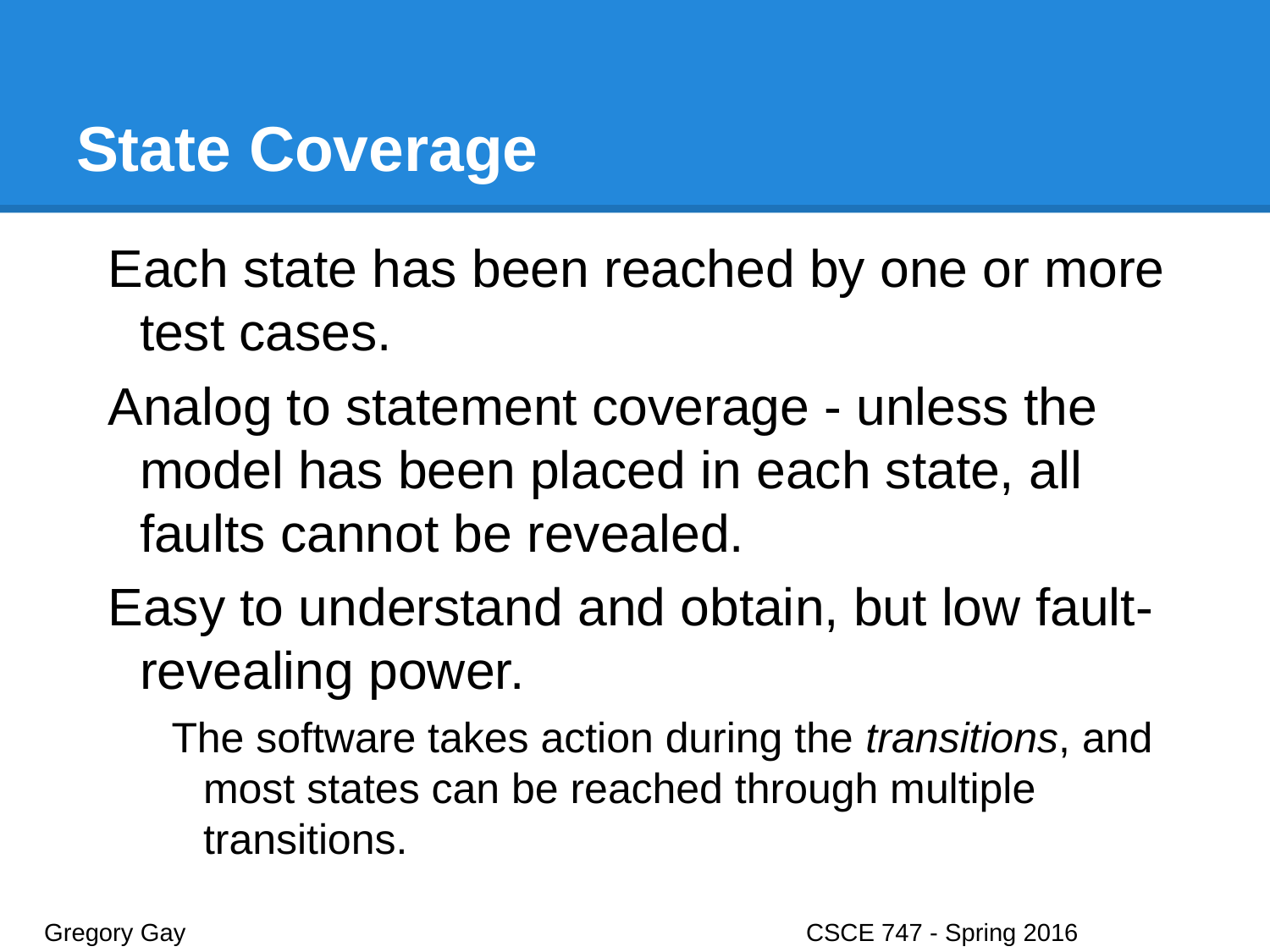

# State Coverage
Each state has been reached by one or more test cases.
Analog to statement coverage - unless the model has been placed in each state, all faults cannot be revealed.
Easy to understand and obtain, but low fault-revealing power.
The software takes action during the transitions, and most states can be reached through multiple transitions.
Gregory Gay					CSCE 747 - Spring 2016							13